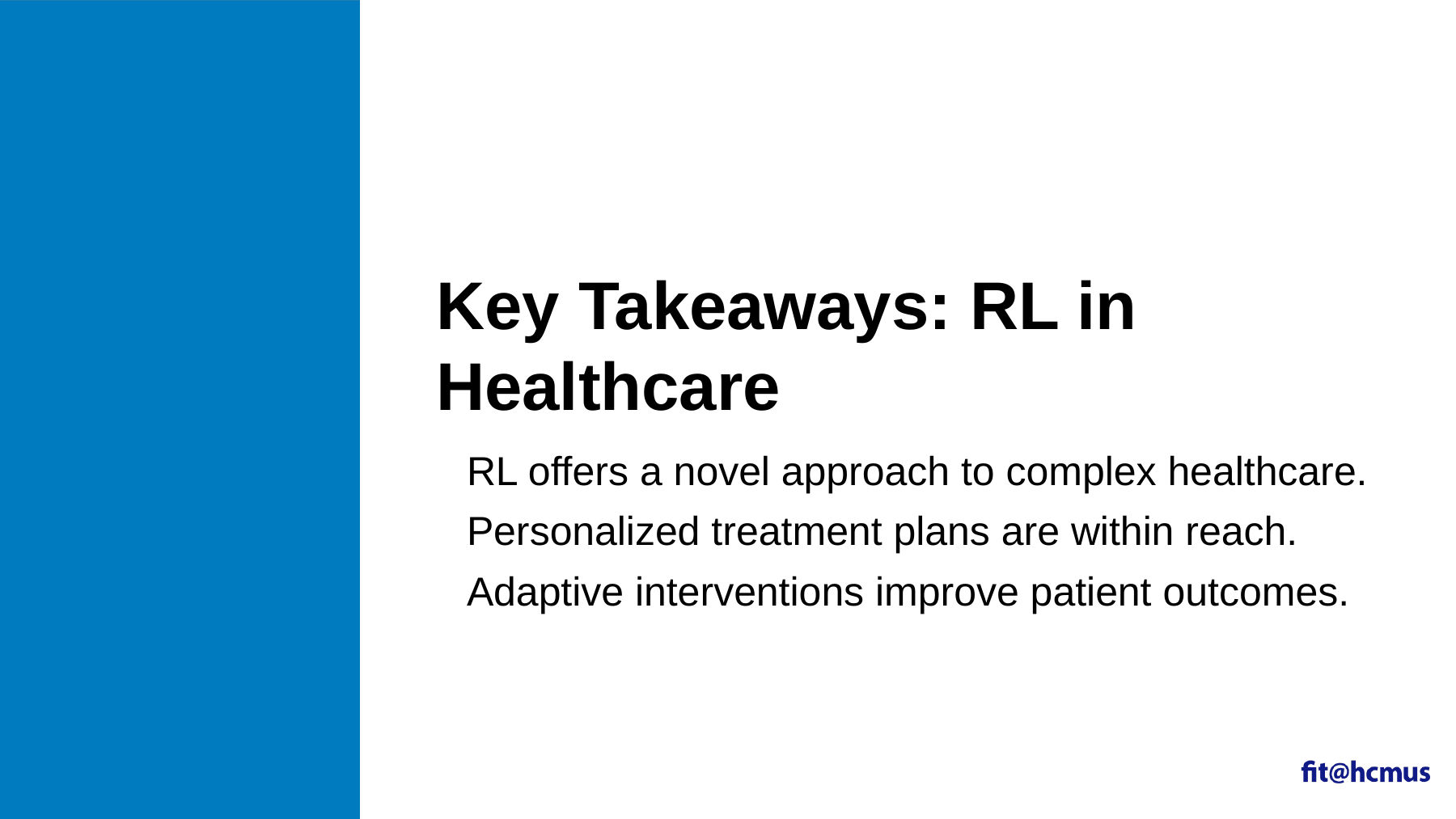

# Key Takeaways: RL in Healthcare
RL offers a novel approach to complex healthcare.
Personalized treatment plans are within reach.
Adaptive interventions improve patient outcomes.